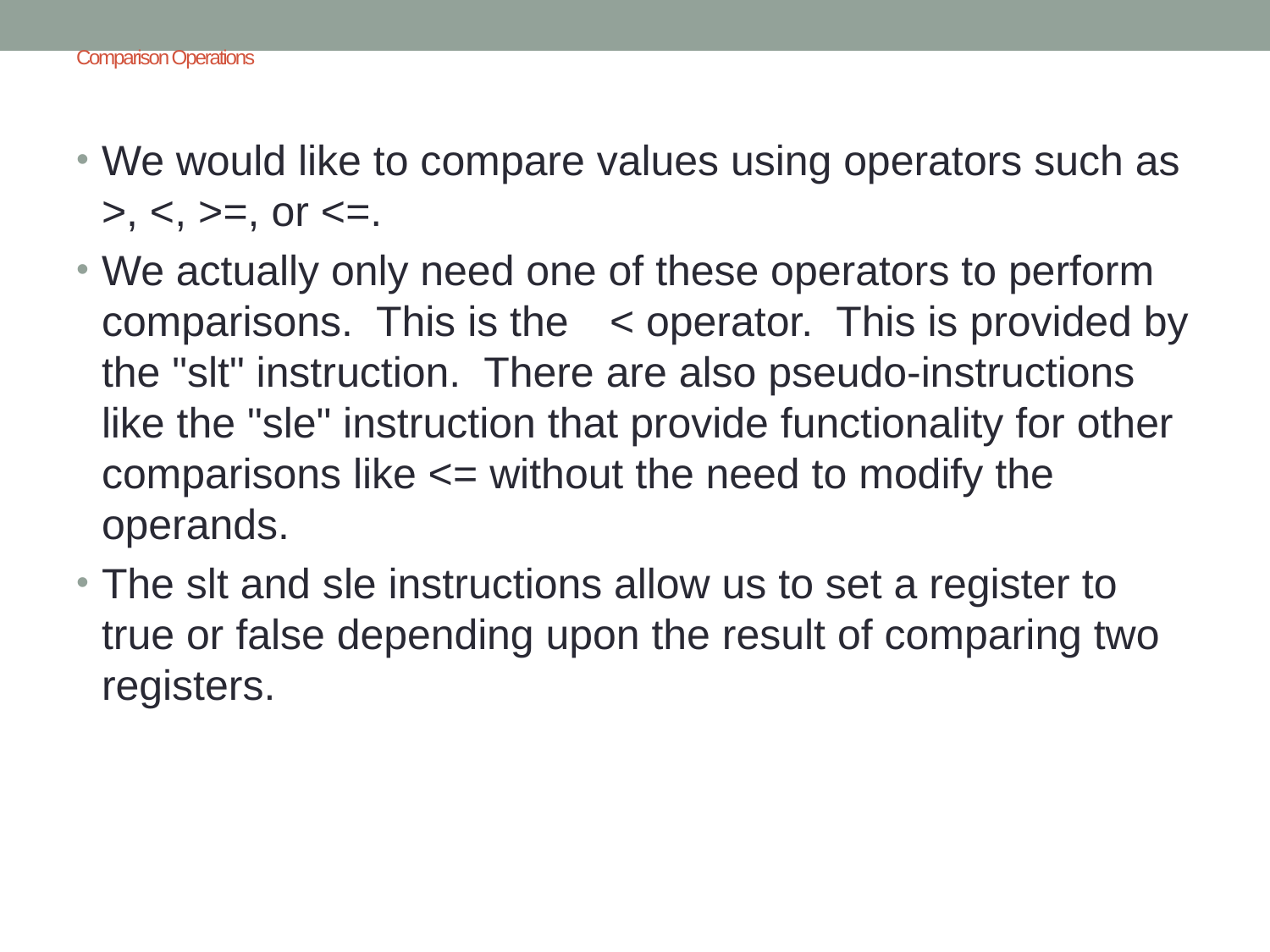

# Comparison Operations
We would like to compare values using operators such as >, <, >=, or <=.
We actually only need one of these operators to perform comparisons.  This is the	< operator.  This is provided by the "slt" instruction.  There are also pseudo-instructions like the "sle" instruction that provide functionality for other comparisons like <= without the need to modify the operands.
The slt and sle instructions allow us to set a register to true or false depending upon the result of comparing two registers.